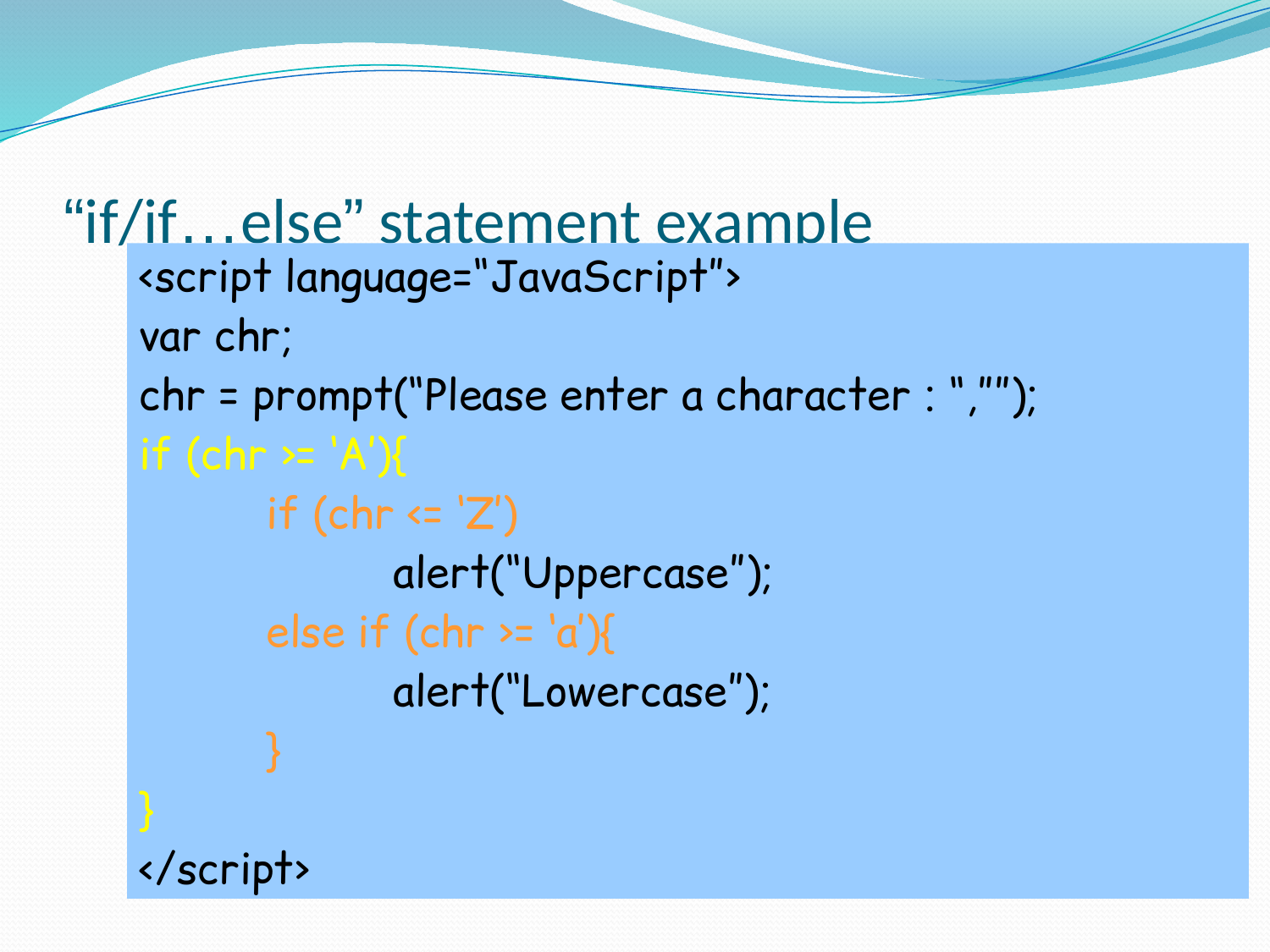

# “if/if…else” statement example
<script language=“JavaScript”>
var chr;
chr = prompt(“Please enter a character : “,””);
if (chr >= ‘A’){
	if (chr <= ‘Z’)
		alert(“Uppercase”);
	else if (chr >= ‘a’){
		alert(“Lowercase”);
	}
}
</script>